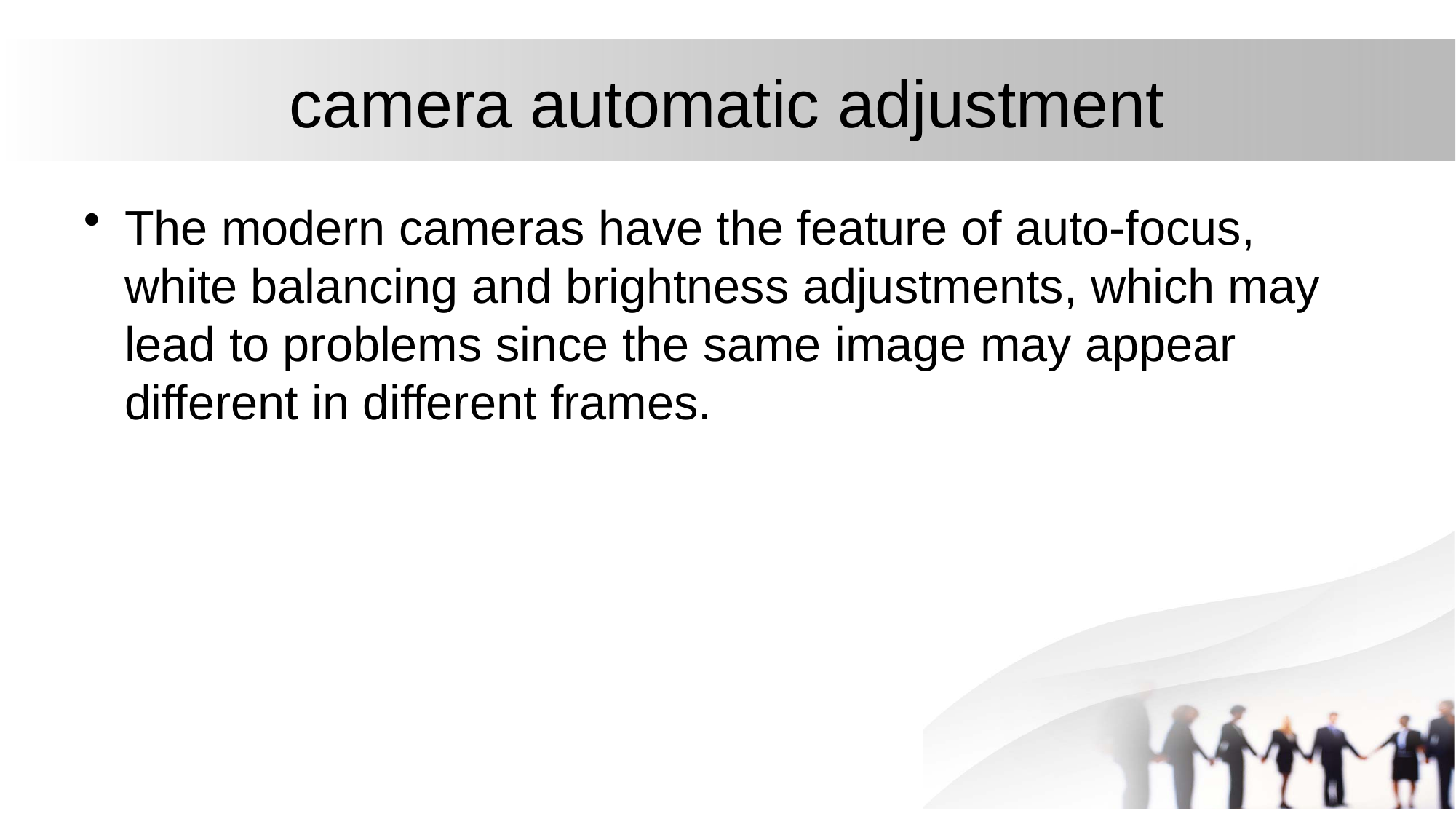

# camera automatic adjustment
The modern cameras have the feature of auto-focus, white balancing and brightness adjustments, which may lead to problems since the same image may appear different in different frames.